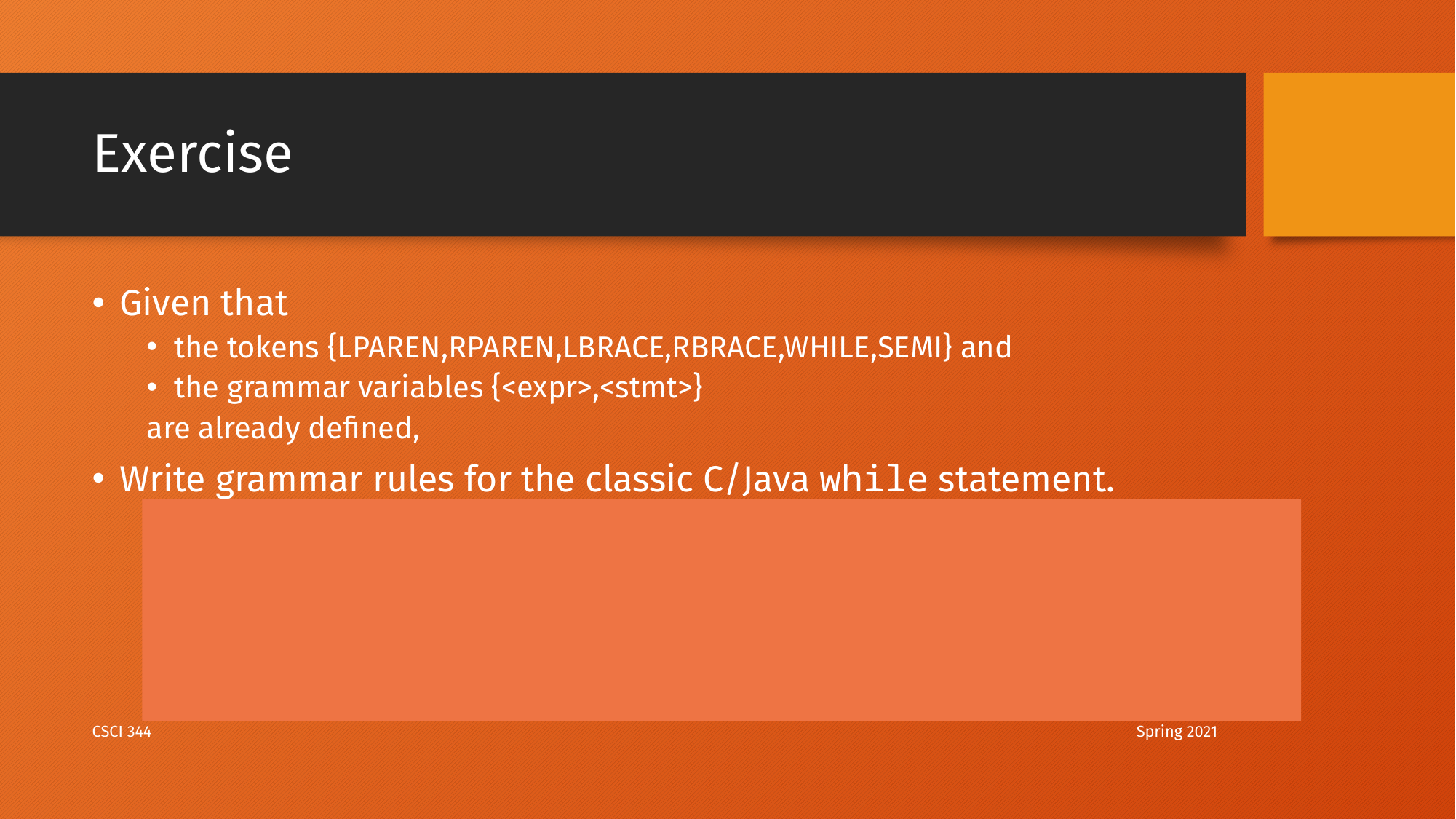

# Exercise
Given that
the tokens {LPAREN,RPAREN,LBRACE,RBRACE,WHILE,SEMI} and
the grammar variables {<expr>,<stmt>}
are already defined,
Write grammar rules for the classic C/Java while statement.

while ( EXPR ) {
    STMT ;
    while ( EXPR ) { STMT ; STMT ; STMT ; }
    STMT ;
    STMT ;
}
<prog> ::= <stmt>
<stmt>:Default ::= <STMT> SEMI
<stmt>:While ::= WHILE LPAREN <expr> RPAREN LBRACE <stmts> RBRACE
<stmts>:None ::=
<stmts>:More ::= <stmt> <stmts>
<expr> ::= <EXPR>
while(EXPR){STMT;}
Spring 2021
CSCI 344